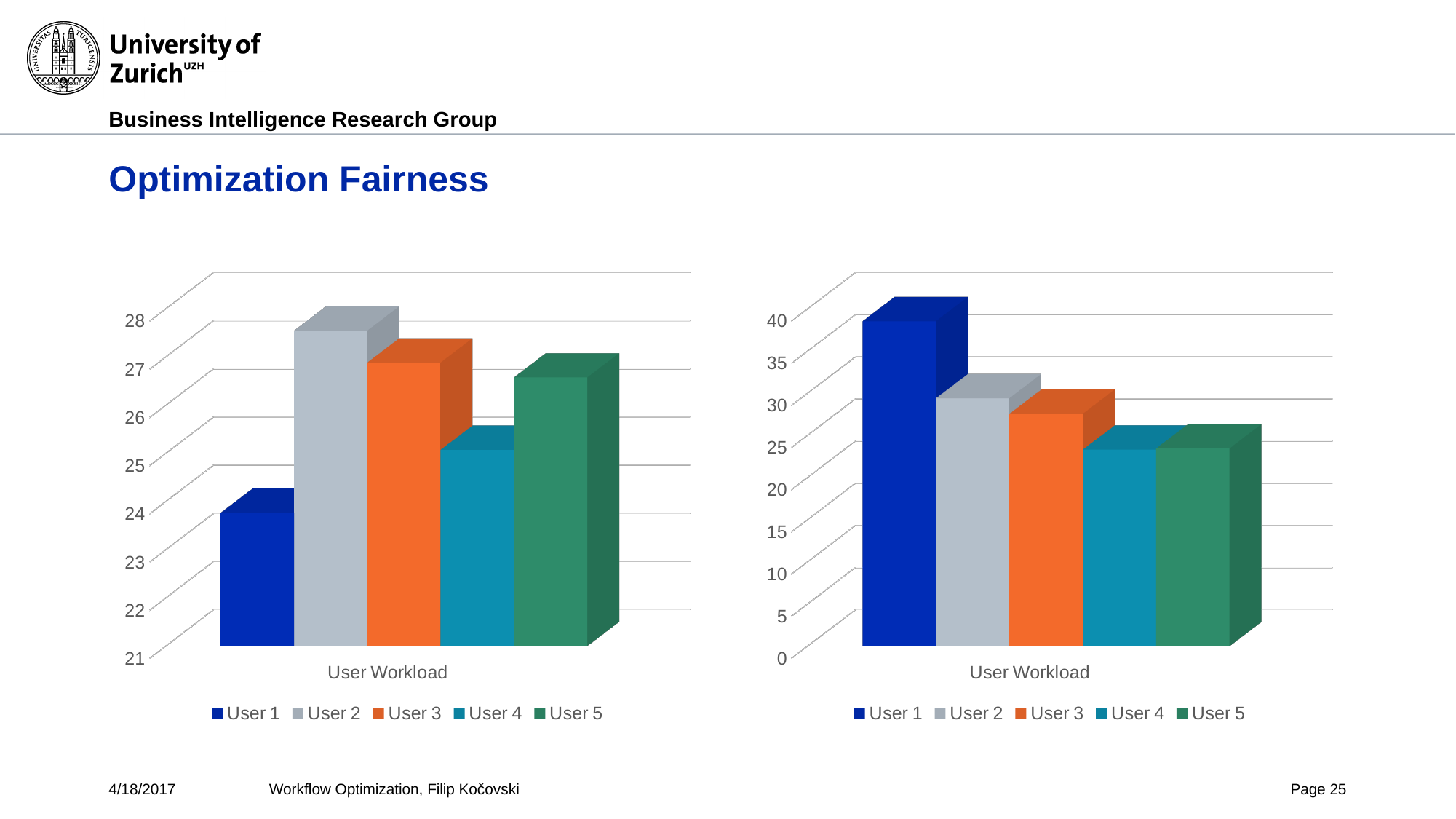

# Optimization Fairness

[unsupported chart]

[unsupported chart]

4/18/2017
Workflow Optimization, Filip Kočovski
Page 25